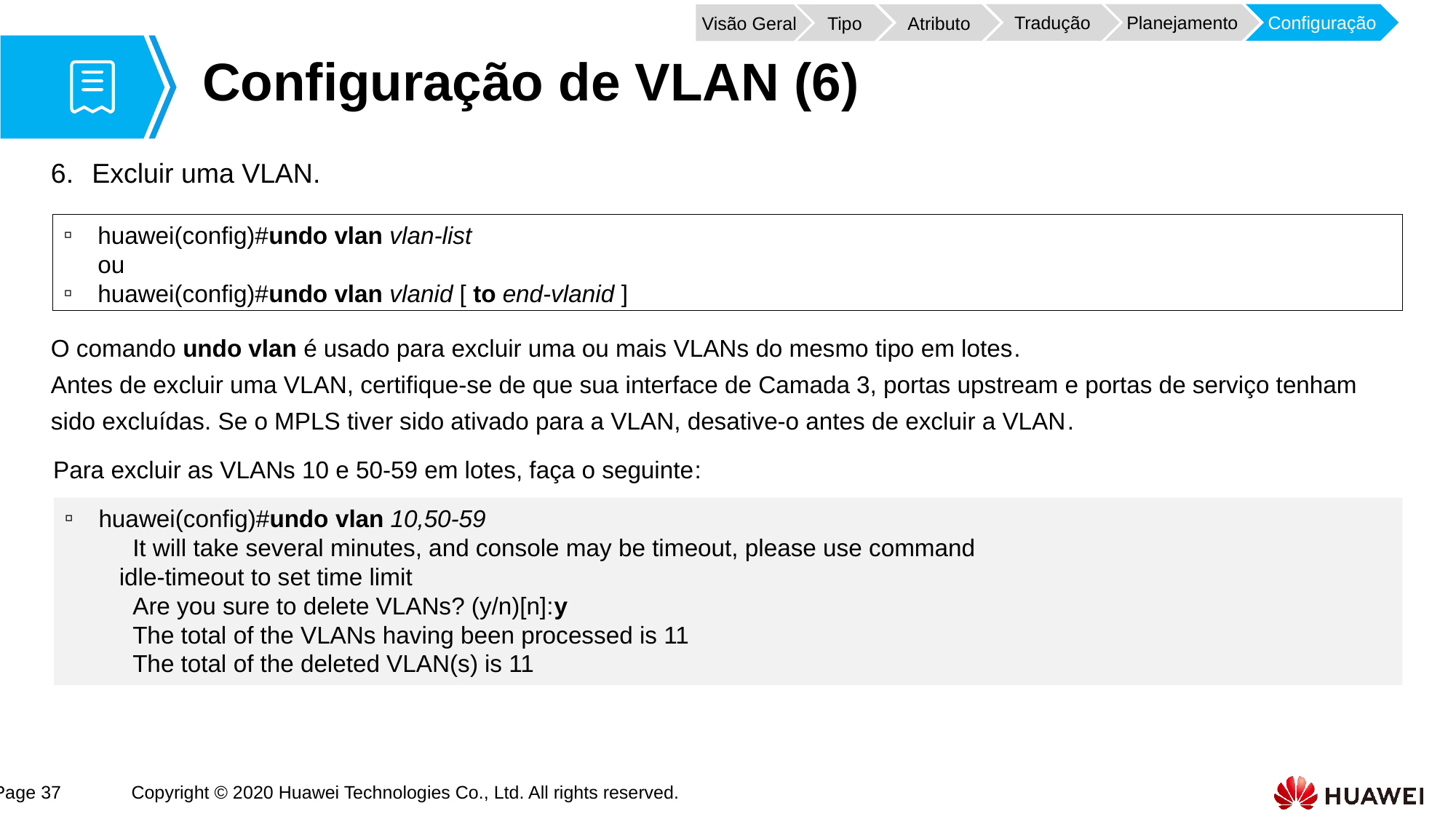

Atributo
Tradução
Configuração
Planejamento
Tipo
Visão Geral
# Configuração de VLAN (6)
Excluir uma VLAN.
huawei(config)#undo vlan vlan-list
ou
huawei(config)#undo vlan vlanid [ to end-vlanid ]
O comando undo vlan é usado para excluir uma ou mais VLANs do mesmo tipo em lotes.
Antes de excluir uma VLAN, certifique-se de que sua interface de Camada 3, portas upstream e portas de serviço tenham sido excluídas. Se o MPLS tiver sido ativado para a VLAN, desative-o antes de excluir a VLAN.
Para excluir as VLANs 10 e 50-59 em lotes, faça o seguinte:
huawei(config)#undo vlan 10,50-59
  It will take several minutes, and console may be timeout, please use command
idle-timeout to set time limit
  Are you sure to delete VLANs? (y/n)[n]:y
  The total of the VLANs having been processed is 11
  The total of the deleted VLAN(s) is 11